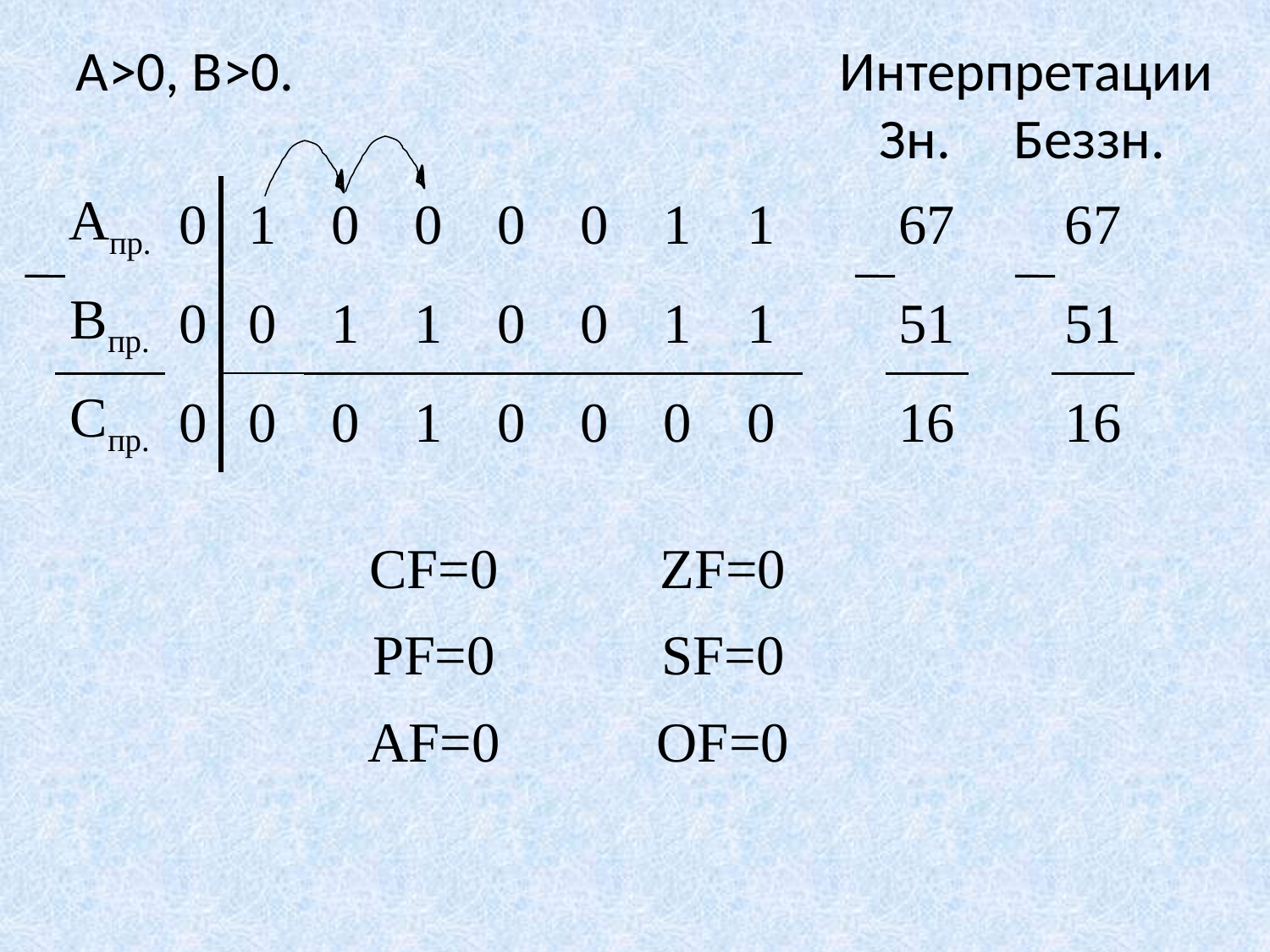

А>0, B>0.                                           Интерпретации
                                                              Зн.     Беззн.

| Aпр. | 0 | 1 | 0 | 0 | 0 | 0 | 1 | 1 |  | 67 |  | 67 |
| --- | --- | --- | --- | --- | --- | --- | --- | --- | --- | --- | --- | --- |
| Bпр. | 0 | 0 | 1 | 1 | 0 | 0 | 1 | 1 |  | 51 |  | 51 |
| Cпр. | 0 | 0 | 0 | 1 | 0 | 0 | 0 | 0 |  | 16 |  | 16 |

| CF=0 |  | ZF=0 |
| --- | --- | --- |
| PF=0 |  | SF=0 |
| AF=0 |  | OF=0 |